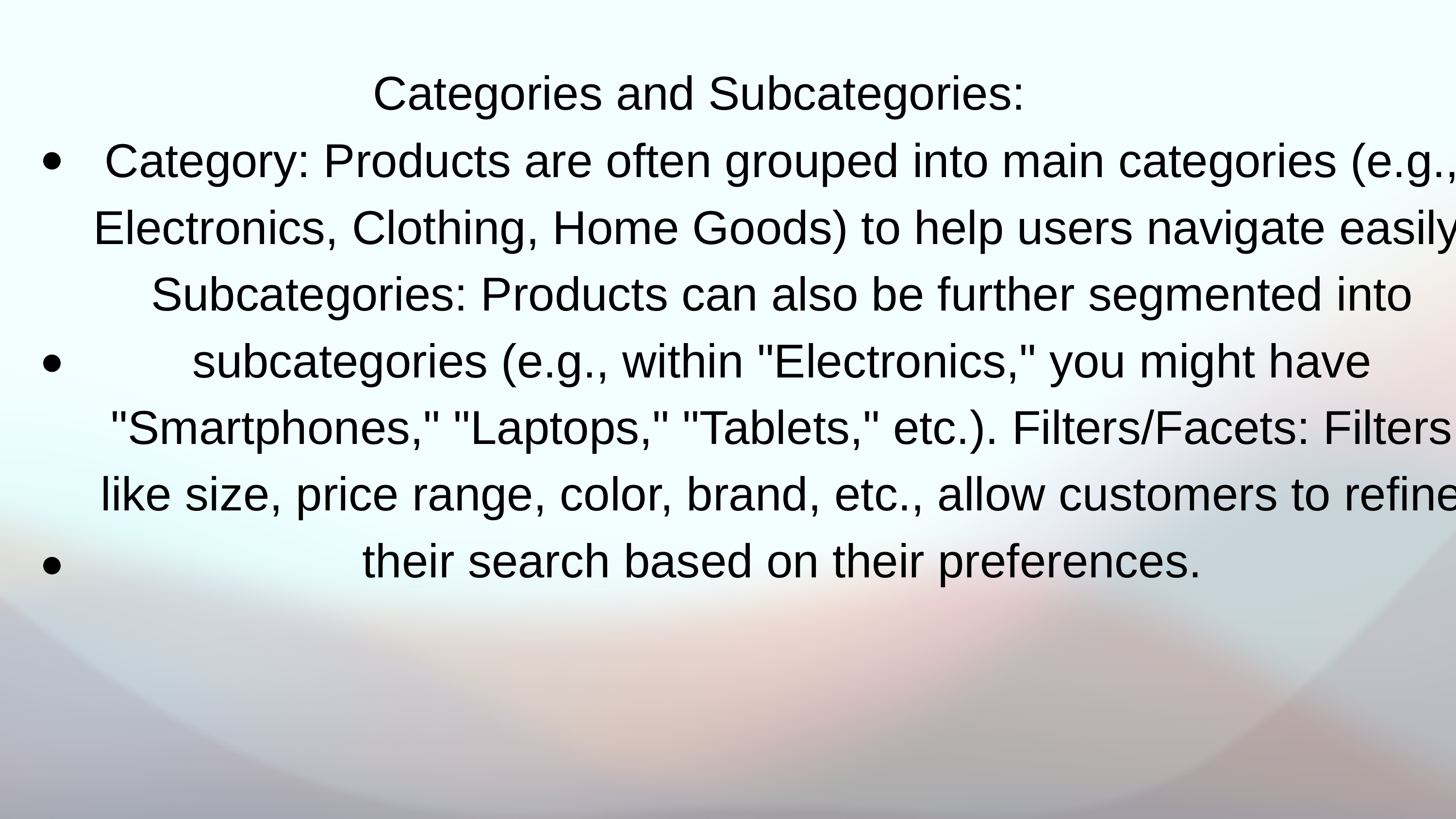

Categories and Subcategories:
Category: Products are often grouped into main categories (e.g., Electronics, Clothing, Home Goods) to help users navigate easily. Subcategories: Products can also be further segmented into subcategories (e.g., within "Electronics," you might have "Smartphones," "Laptops," "Tablets," etc.). Filters/Facets: Filters like size, price range, color, brand, etc., allow customers to refine their search based on their preferences.